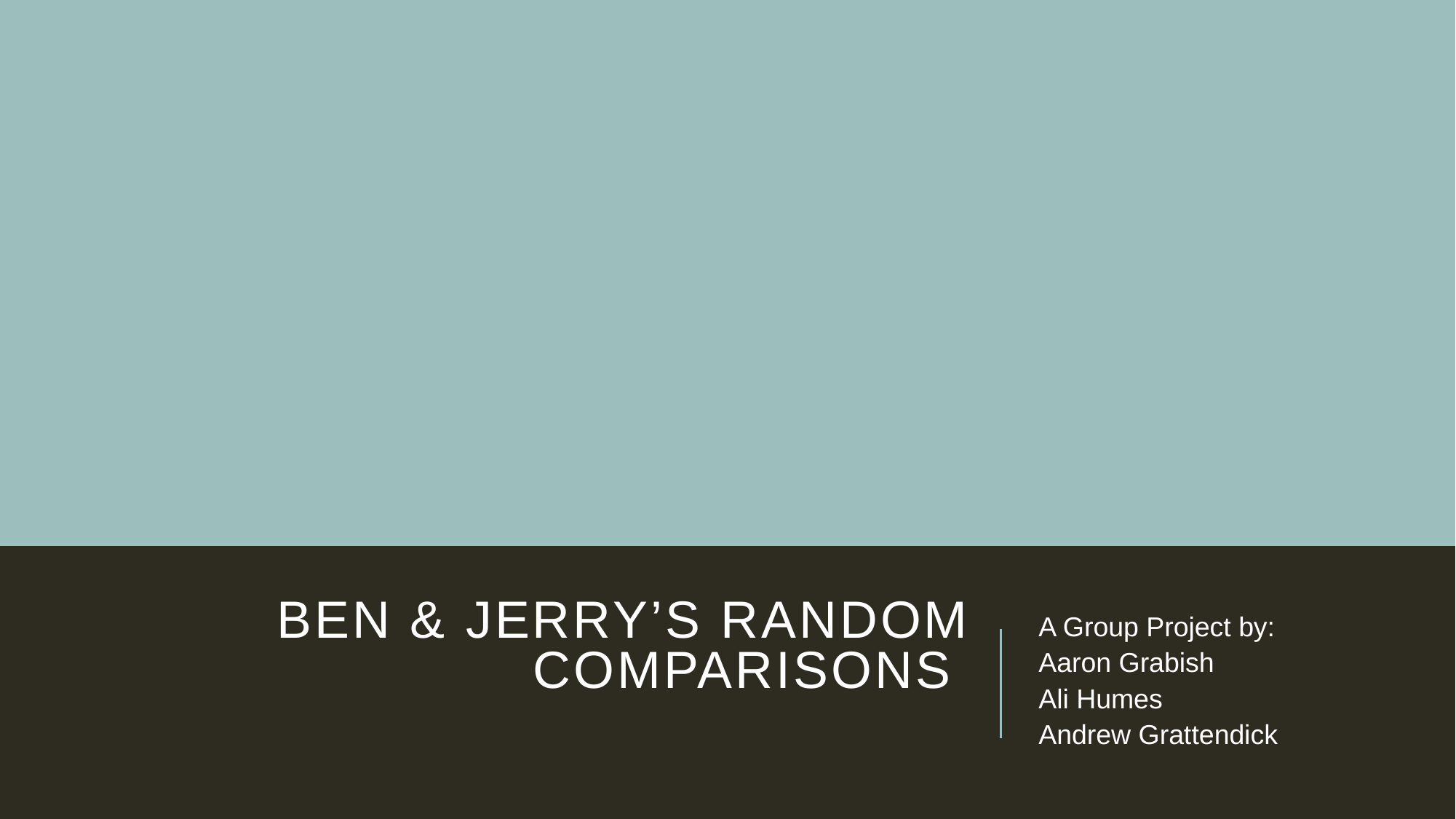

# Ben & Jerry’s Random Comparisons
A Group Project by:
Aaron Grabish
Ali Humes
Andrew Grattendick